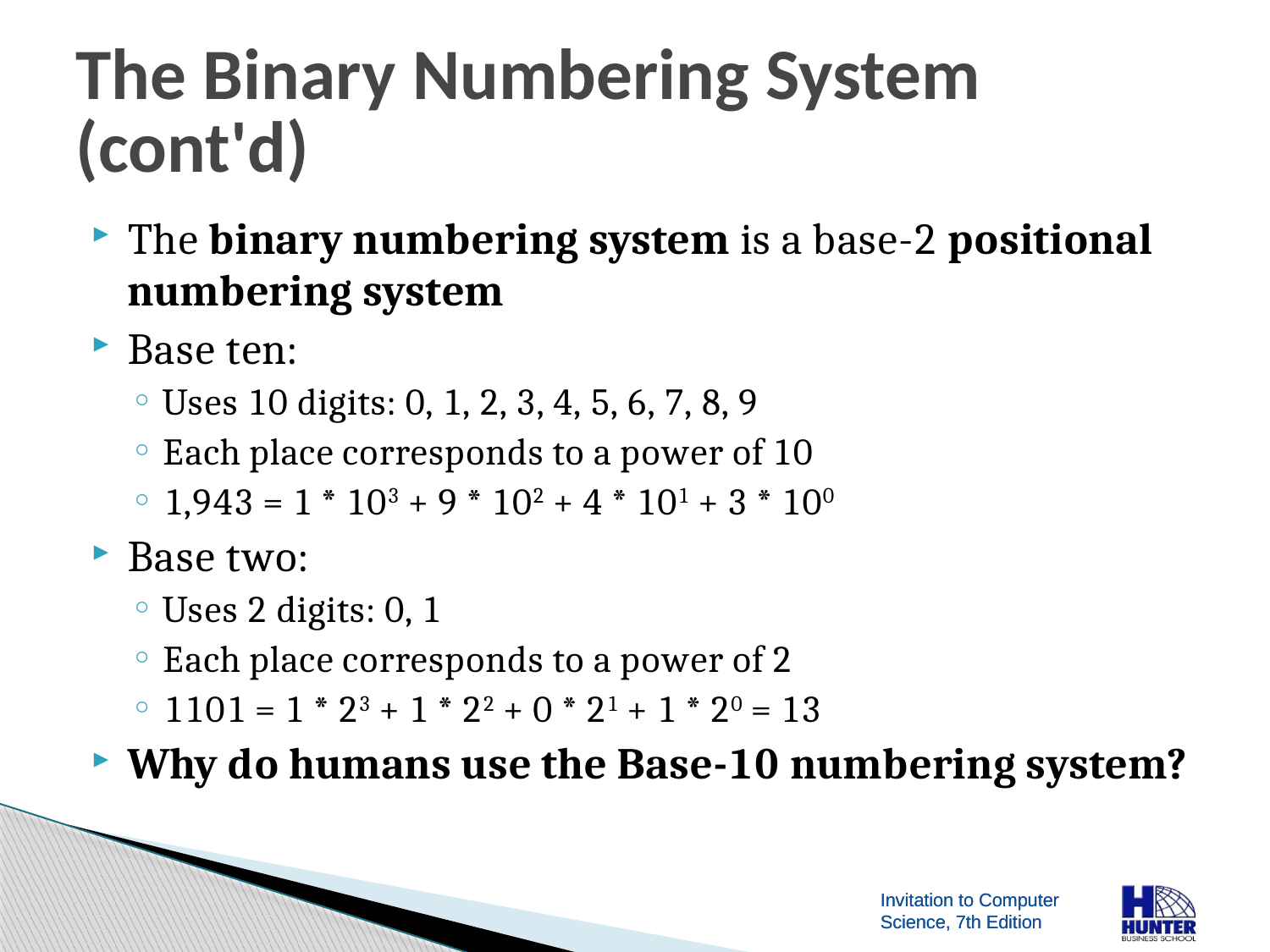

# The Binary Numbering System (cont'd)
The binary numbering system is a base-2 positional numbering system
Base ten:
Uses 10 digits: 0, 1, 2, 3, 4, 5, 6, 7, 8, 9
Each place corresponds to a power of 10
1,943 = 1 * 103 + 9 * 102 + 4 * 101 + 3 * 100
Base two:
Uses 2 digits: 0, 1
Each place corresponds to a power of 2
1101 = 1 * 23 + 1 * 22 + 0 * 21 + 1 * 20 = 13
Why do humans use the Base-10 numbering system?